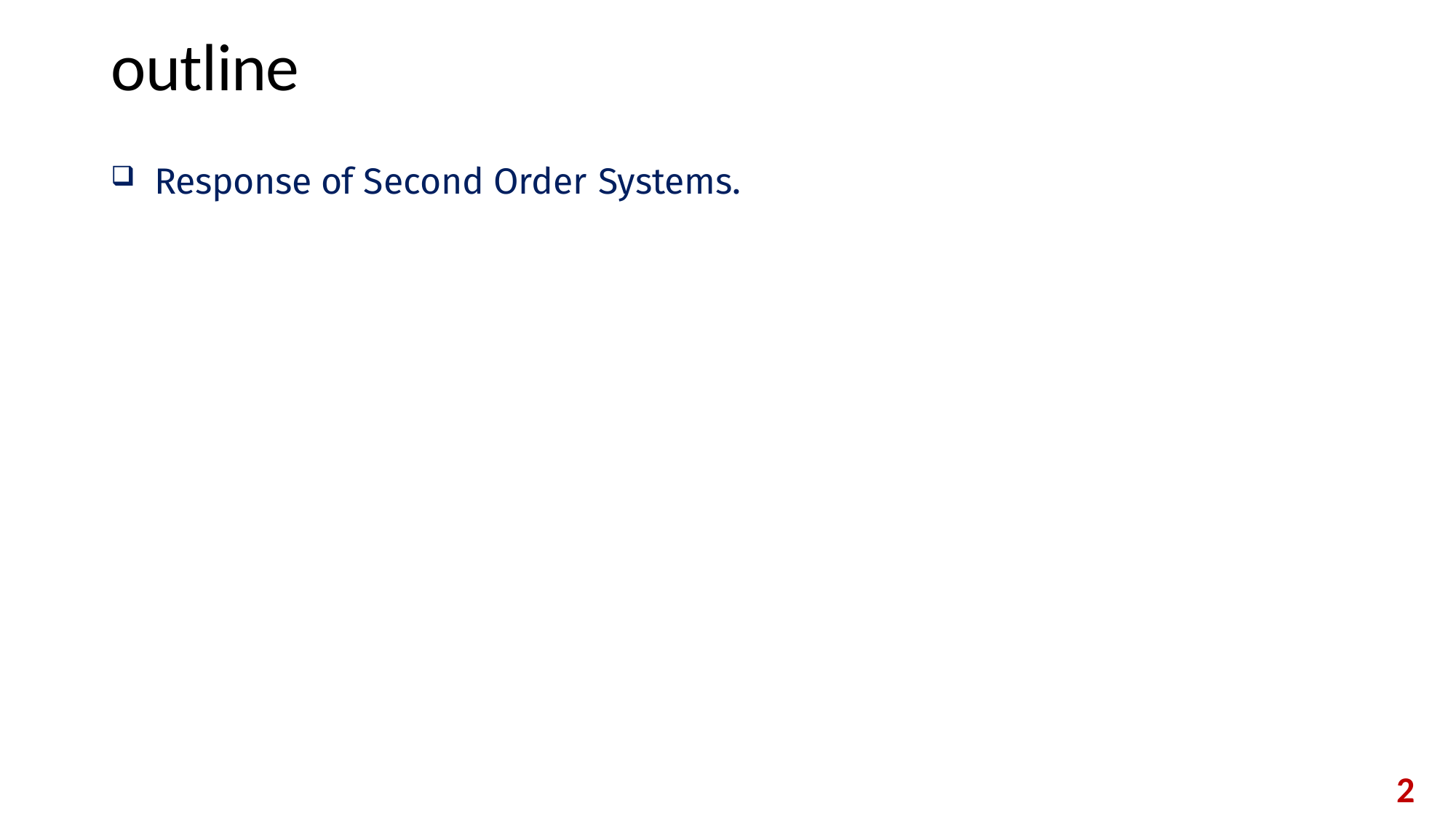

# outline
Response of Second Order Systems.
2